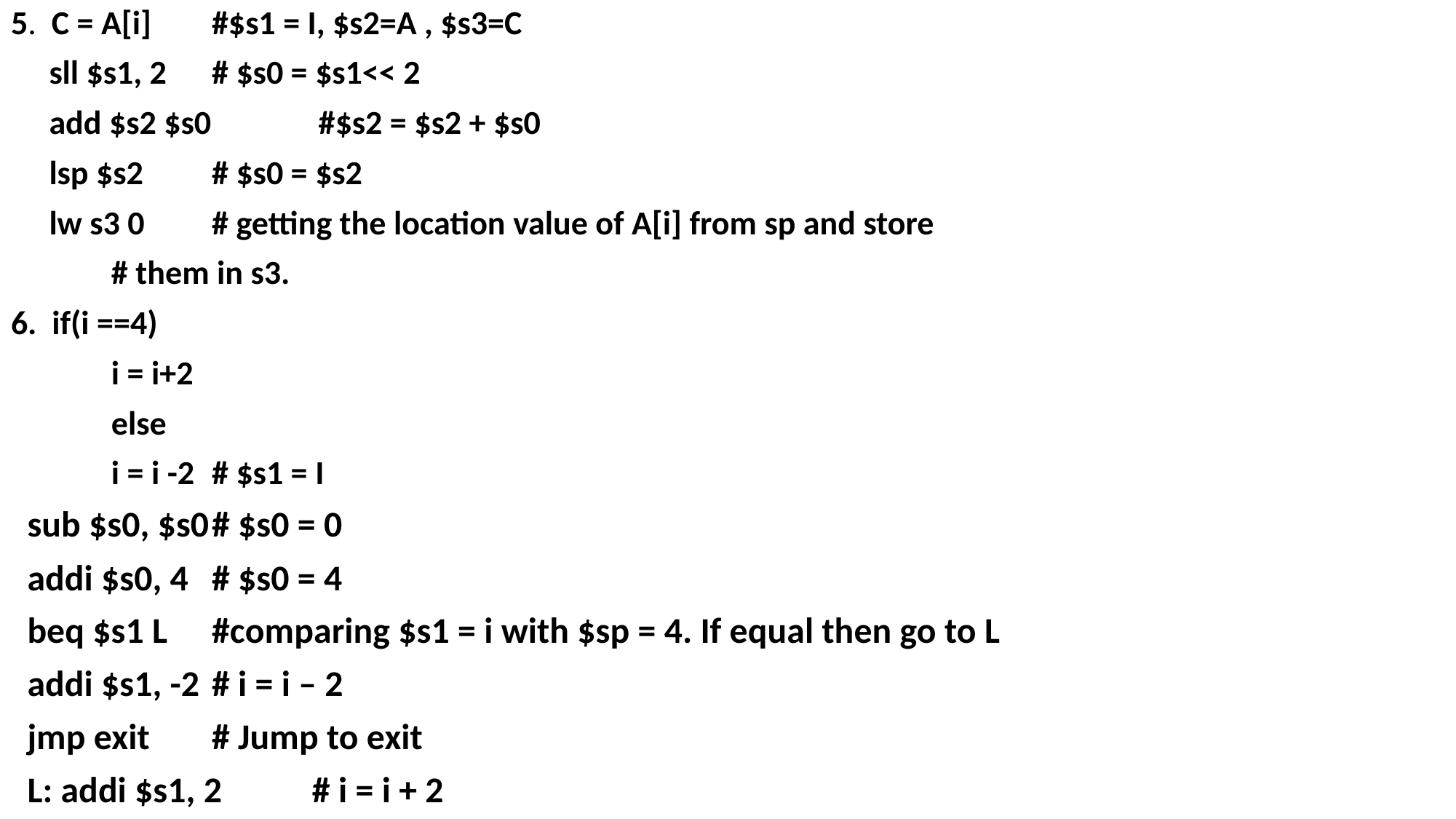

5.  C = A[i]			#$s1 = I, $s2=A , $s3=C
     sll $s1, 2			# $s0 = $s1<< 2
     add $s2 $s0		              #$s2 = $s2 + $s0
     lsp $s2			# $s0 = $s2
     lw s3 0			# getting the location value of A[i] from sp and store
				# them in s3.
6.  if(i ==4)
	i = i+2
	else
	i = i -2		# $s1 = I
  sub $s0, $s0		# $s0 = 0
  addi $s0, 4		# $s0 = 4
  beq $s1 L		#comparing $s1 = i with $sp = 4. If equal then go to L
  addi $s1, -2		# i = i – 2
  jmp exit		# Jump to exit
  L: addi $s1, 2		# i = i + 2